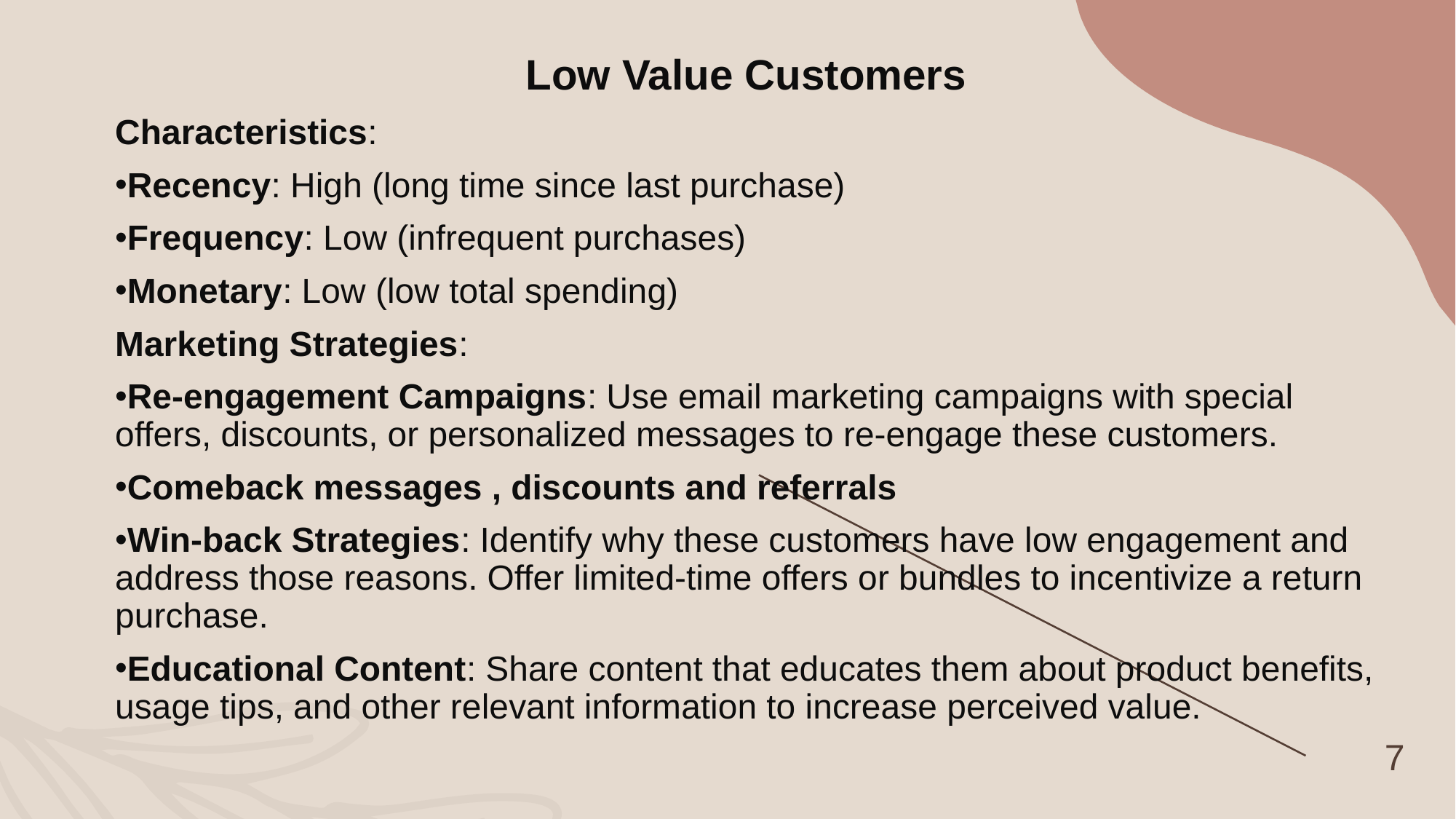

Low Value Customers
Characteristics:
Recency: High (long time since last purchase)
Frequency: Low (infrequent purchases)
Monetary: Low (low total spending)
Marketing Strategies:
Re-engagement Campaigns: Use email marketing campaigns with special offers, discounts, or personalized messages to re-engage these customers.
Comeback messages , discounts and referrals
Win-back Strategies: Identify why these customers have low engagement and address those reasons. Offer limited-time offers or bundles to incentivize a return purchase.
Educational Content: Share content that educates them about product benefits, usage tips, and other relevant information to increase perceived value.

#

7